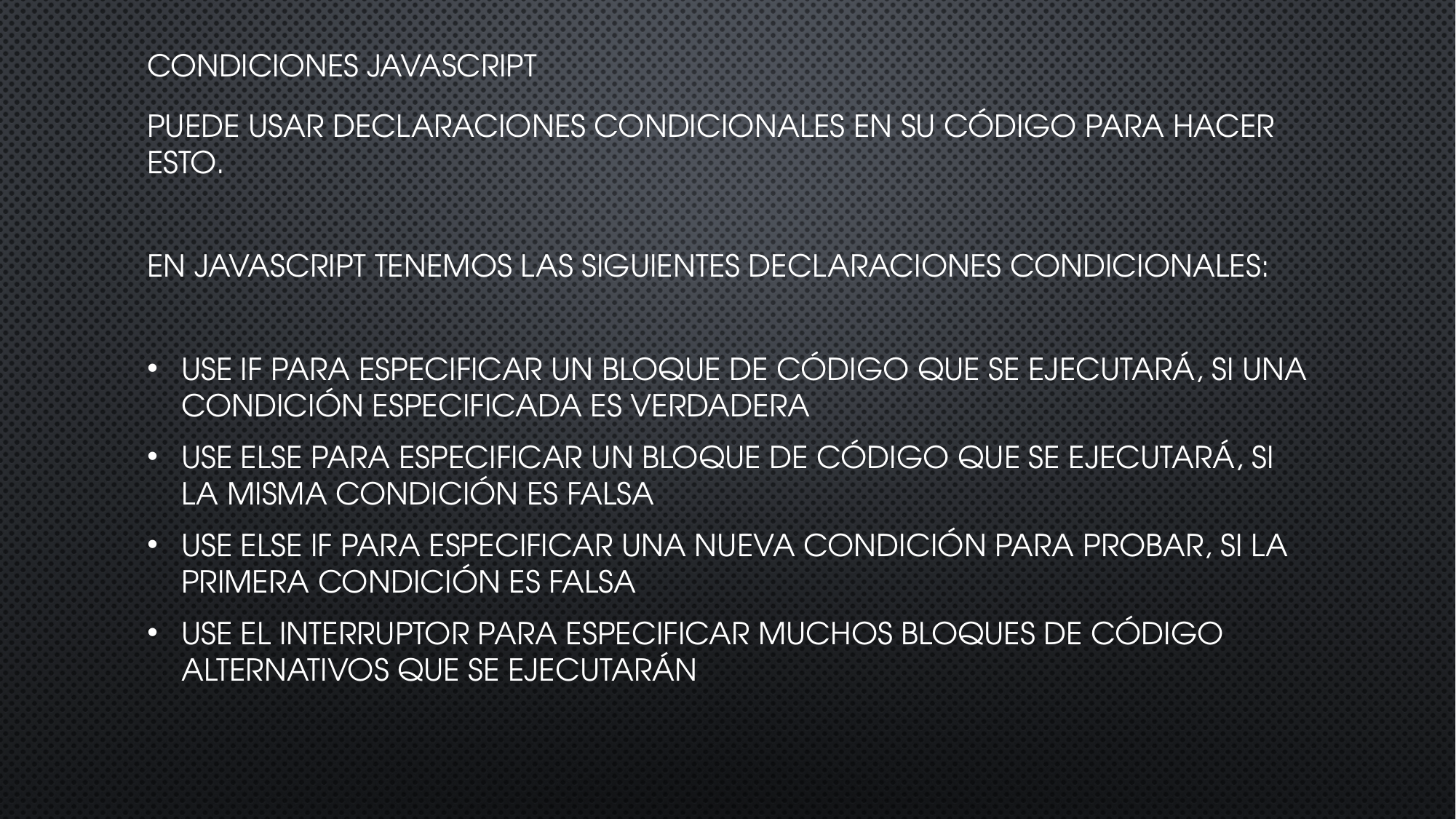

# Condiciones Javascript
Puede usar declaraciones condicionales en su código para hacer esto.

En JavaScript tenemos las siguientes declaraciones condicionales:

Use if para especificar un bloque de código que se ejecutará, si una condición especificada es verdadera
Use else para especificar un bloque de código que se ejecutará, si la misma condición es falsa
Use else if para especificar una nueva condición para probar, si la primera condición es falsa
Use el interruptor para especificar muchos bloques de código alternativos que se ejecutarán